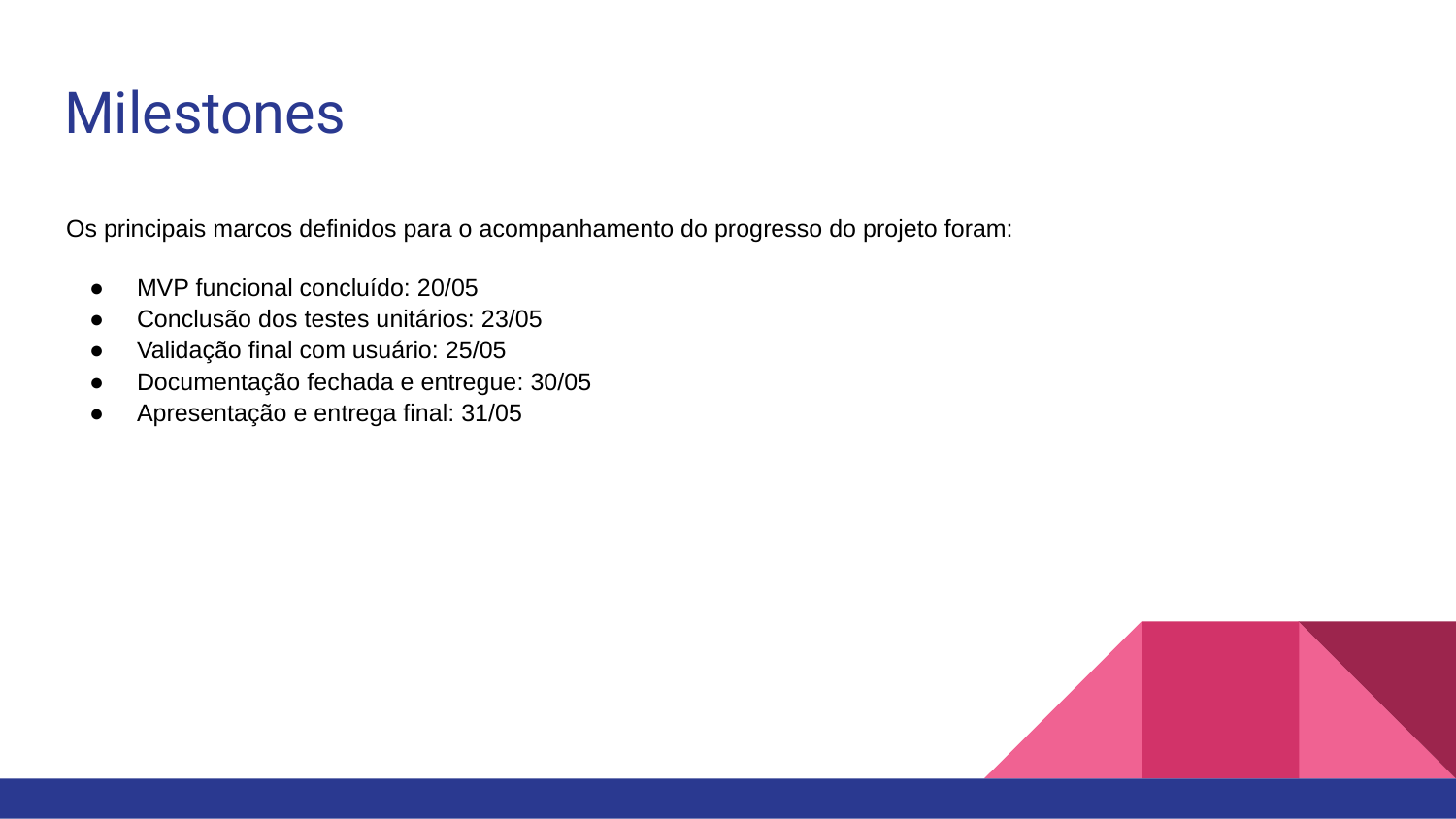

# Milestones
Os principais marcos definidos para o acompanhamento do progresso do projeto foram:
MVP funcional concluído: 20/05
Conclusão dos testes unitários: 23/05
Validação final com usuário: 25/05
Documentação fechada e entregue: 30/05
Apresentação e entrega final: 31/05